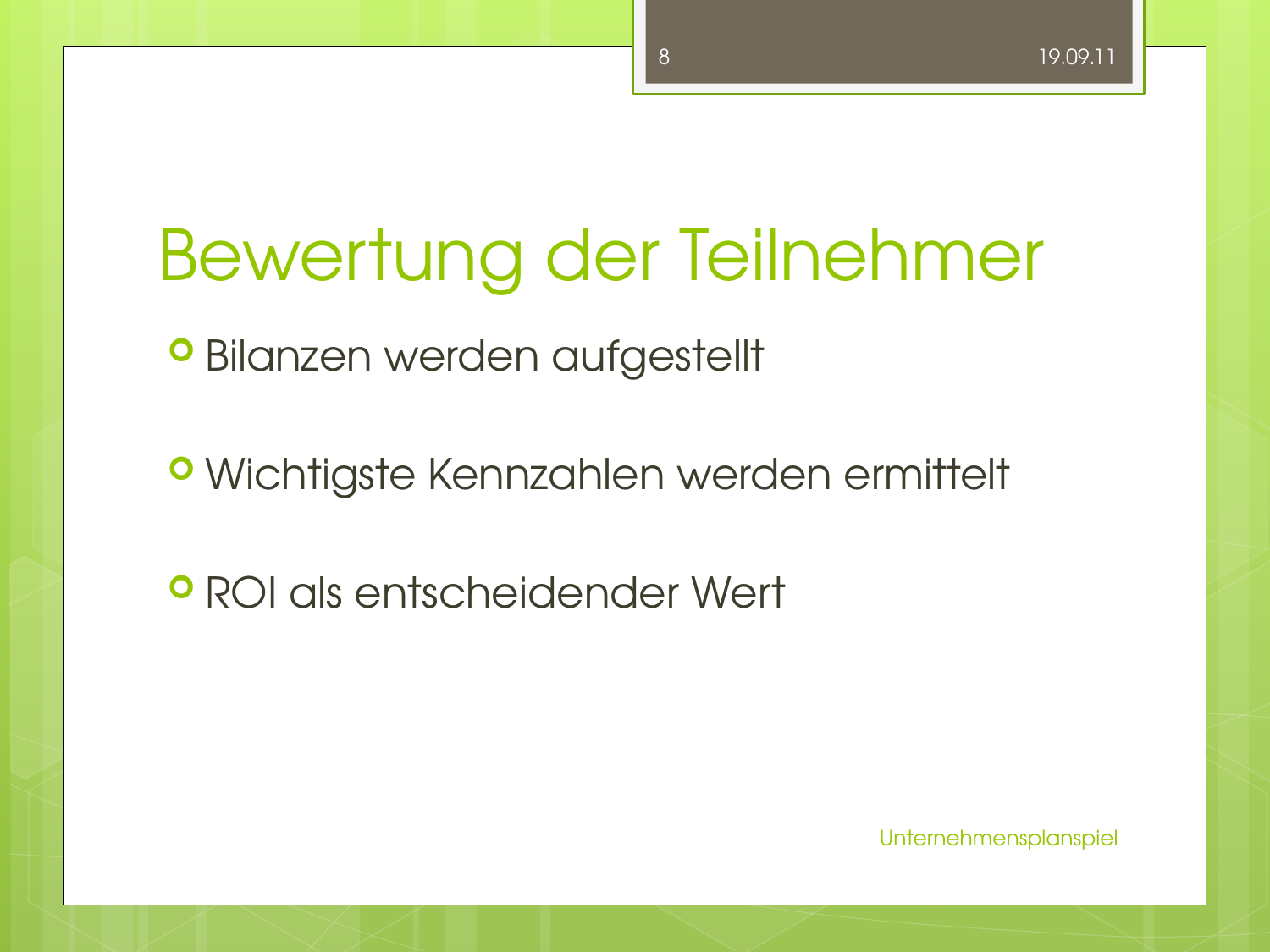

8
19.09.11
# Bewertung der Teilnehmer
Bilanzen werden aufgestellt

Wichtigste Kennzahlen werden ermittelt

ROI als entscheidender Wert
Unternehmensplanspiel